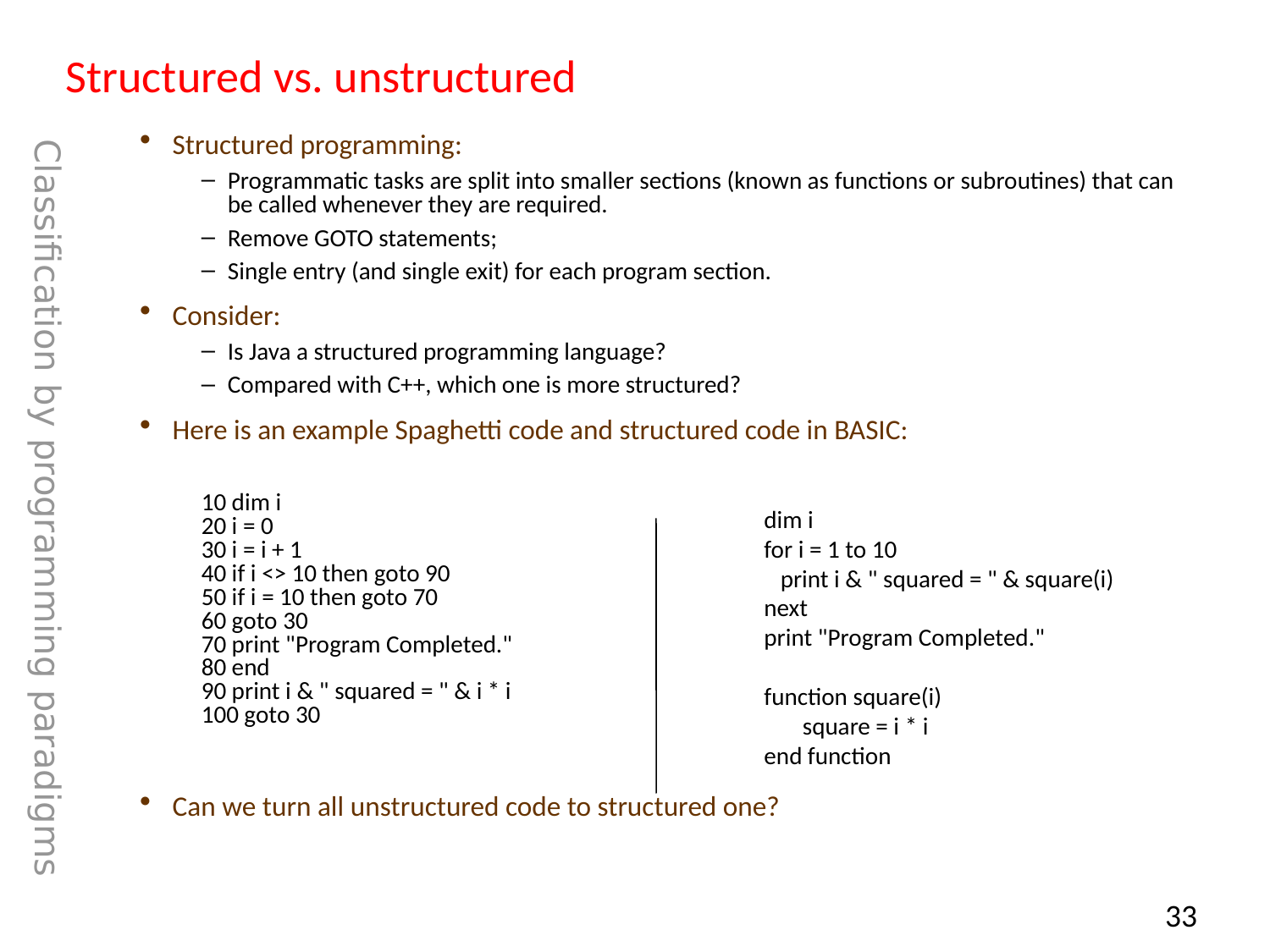

# Structured vs. unstructured
Structured programming:
Programmatic tasks are split into smaller sections (known as functions or subroutines) that can be called whenever they are required.
Remove GOTO statements;
Single entry (and single exit) for each program section.
Consider:
Is Java a structured programming language?
Compared with C++, which one is more structured?
Here is an example Spaghetti code and structured code in BASIC:

10 dim i
20 i = 0
30 i = i + 1
40 if i <> 10 then goto 90
50 if i = 10 then goto 70
60 goto 30
70 print "Program Completed."
80 end
90 print i & " squared = " & i * i
100 goto 30

Can we turn all unstructured code to structured one?
Classification by programming paradigms
dim i
for i = 1 to 10
   print i & " squared = " & square(i)
next
print "Program Completed."

function square(i)
       square = i * i
end function

33